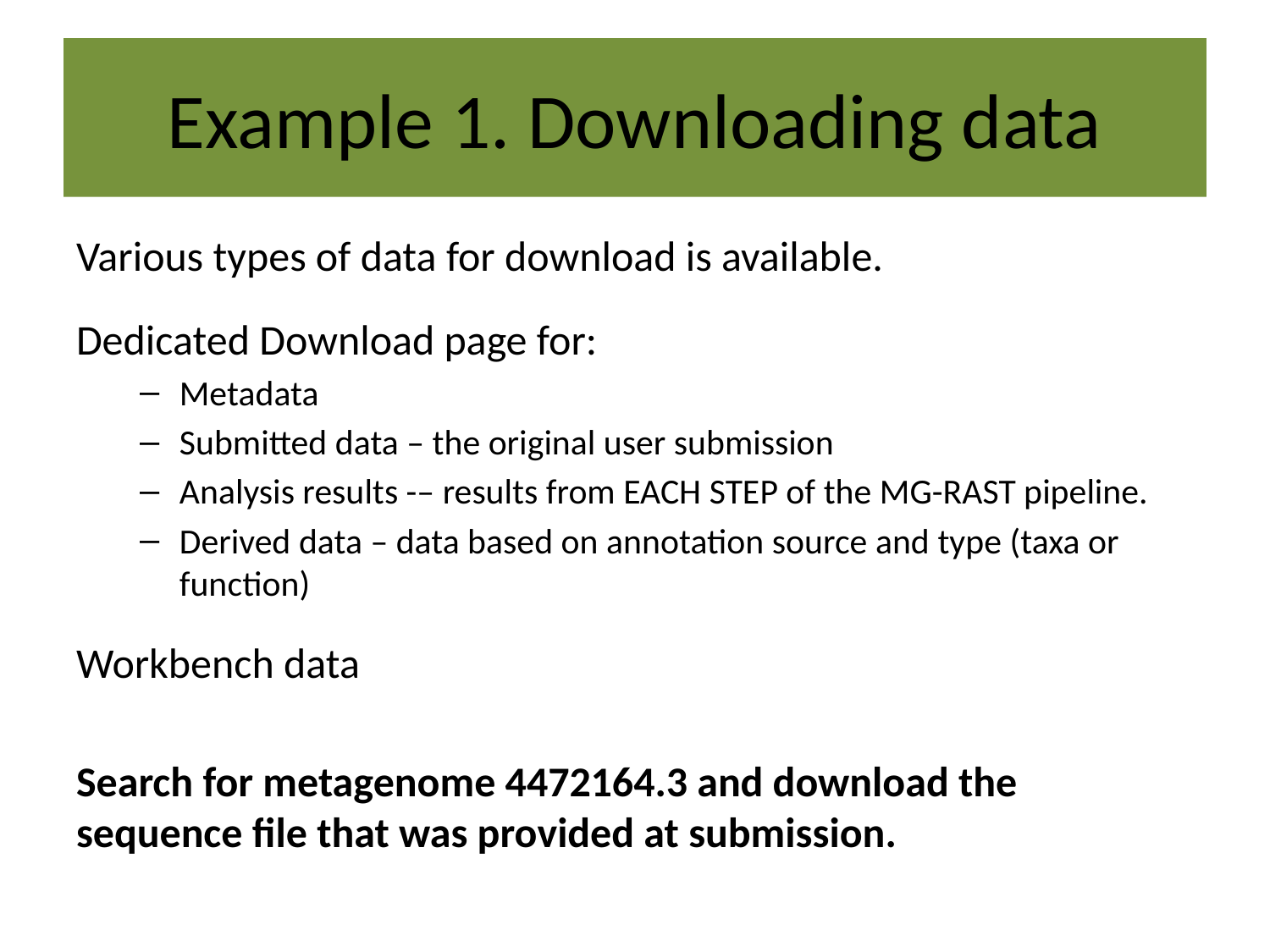

# Example 1. Downloading data
Various types of data for download is available.

Dedicated Download page for:
Metadata
Submitted data – the original user submission
Analysis results -– results from EACH STEP of the MG-RAST pipeline.
Derived data – data based on annotation source and type (taxa or function)

Workbench data

Search for metagenome 4472164.3 and download the sequence file that was provided at submission.